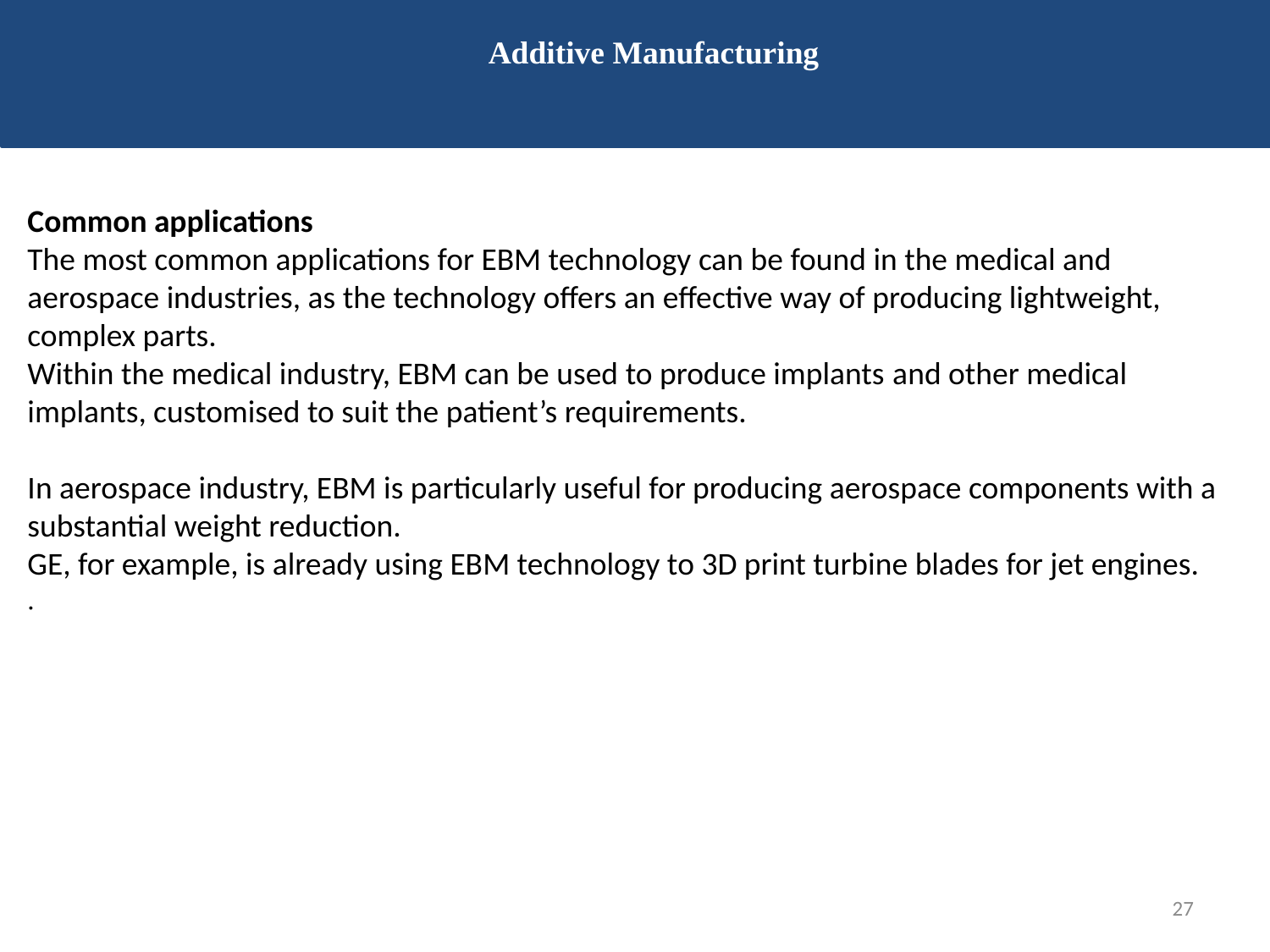

Additive Manufacturing

Common applications
The most common applications for EBM technology can be found in the medical and aerospace industries, as the technology offers an effective way of producing lightweight, complex parts.
Within the medical industry, EBM can be used to produce implants and other medical implants, customised to suit the patient’s requirements.

In aerospace industry, EBM is particularly useful for producing aerospace components with a substantial weight reduction.
GE, for example, is already using EBM technology to 3D print turbine blades for jet engines.
.
27